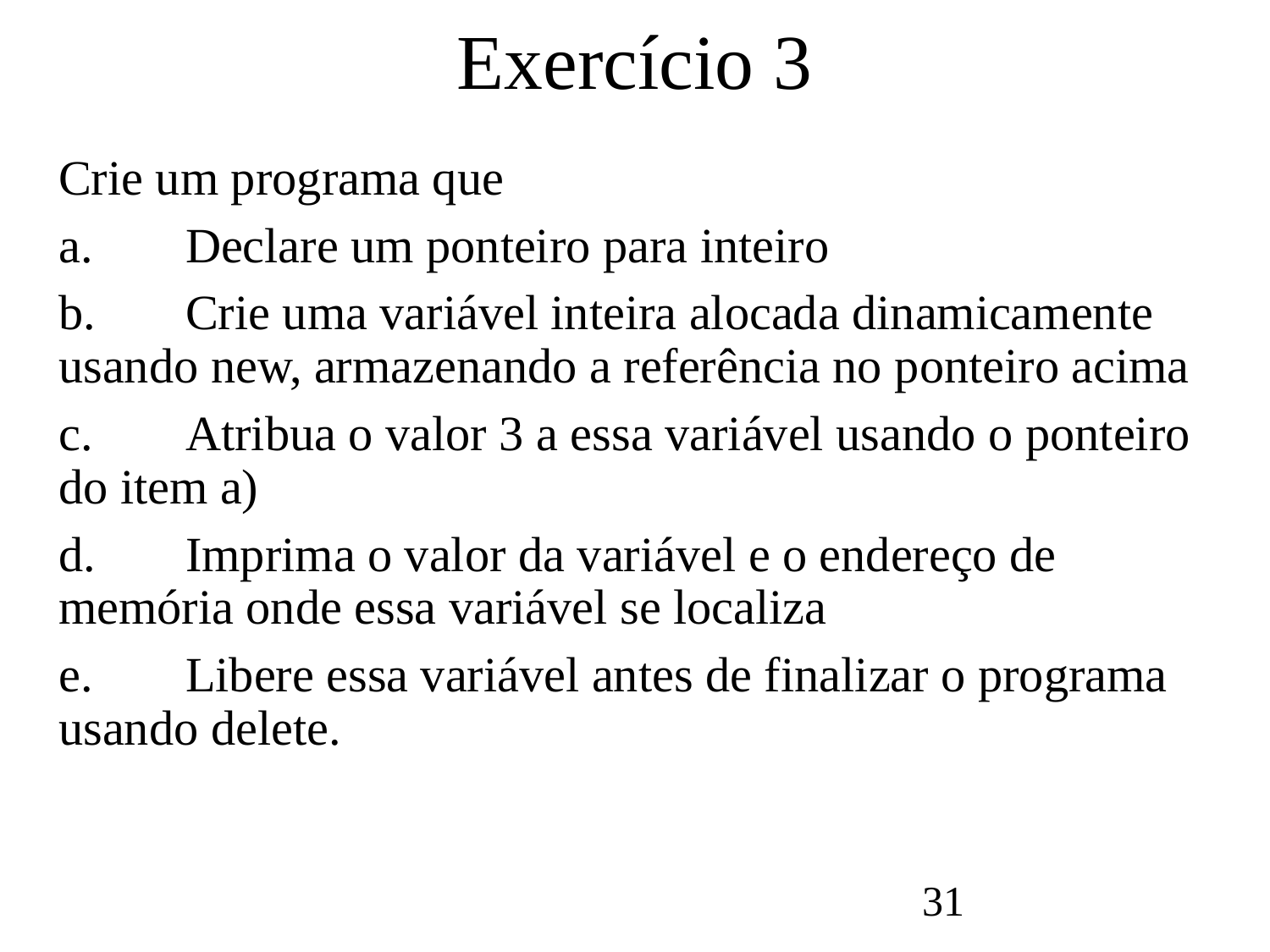

# Exercício 3
Crie um programa que
a.	Declare um ponteiro para inteiro
b.	Crie uma variável inteira alocada dinamicamente usando new, armazenando a referência no ponteiro acima
c.	Atribua o valor 3 a essa variável usando o ponteiro do item a)
d.	Imprima o valor da variável e o endereço de memória onde essa variável se localiza
e.	Libere essa variável antes de finalizar o programa usando delete.
31